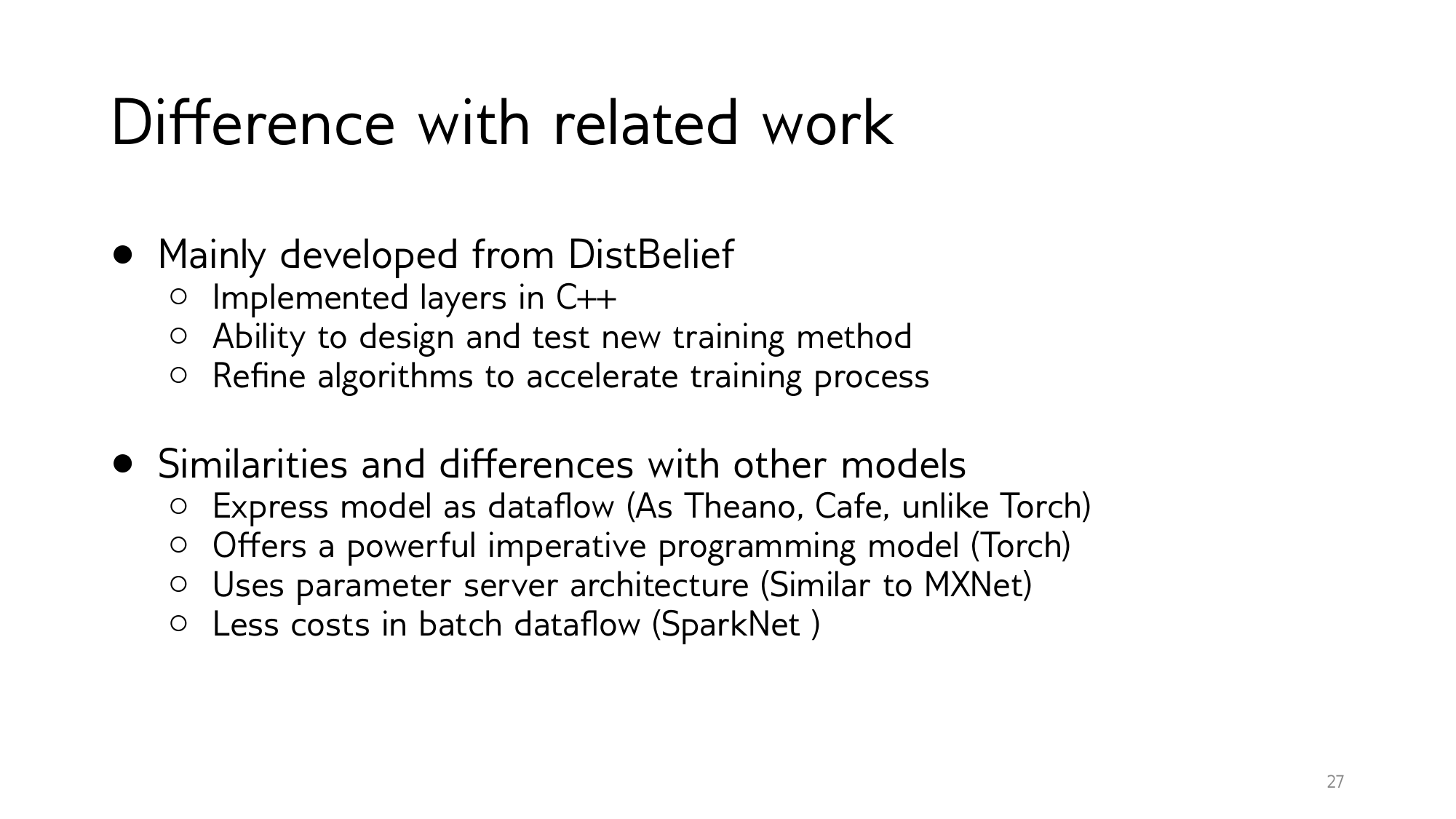

# Difference with related work
Mainly developed from DistBelief
Implemented layers in C++
Ability to design and test new training method
Refine algorithms to accelerate training process

Similarities and differences with other models
Express model as dataflow (As Theano, Cafe, unlike Torch)
Offers a powerful imperative programming model (Torch)
Uses parameter server architecture (Similar to MXNet)
Less costs in batch dataflow (SparkNet )
27